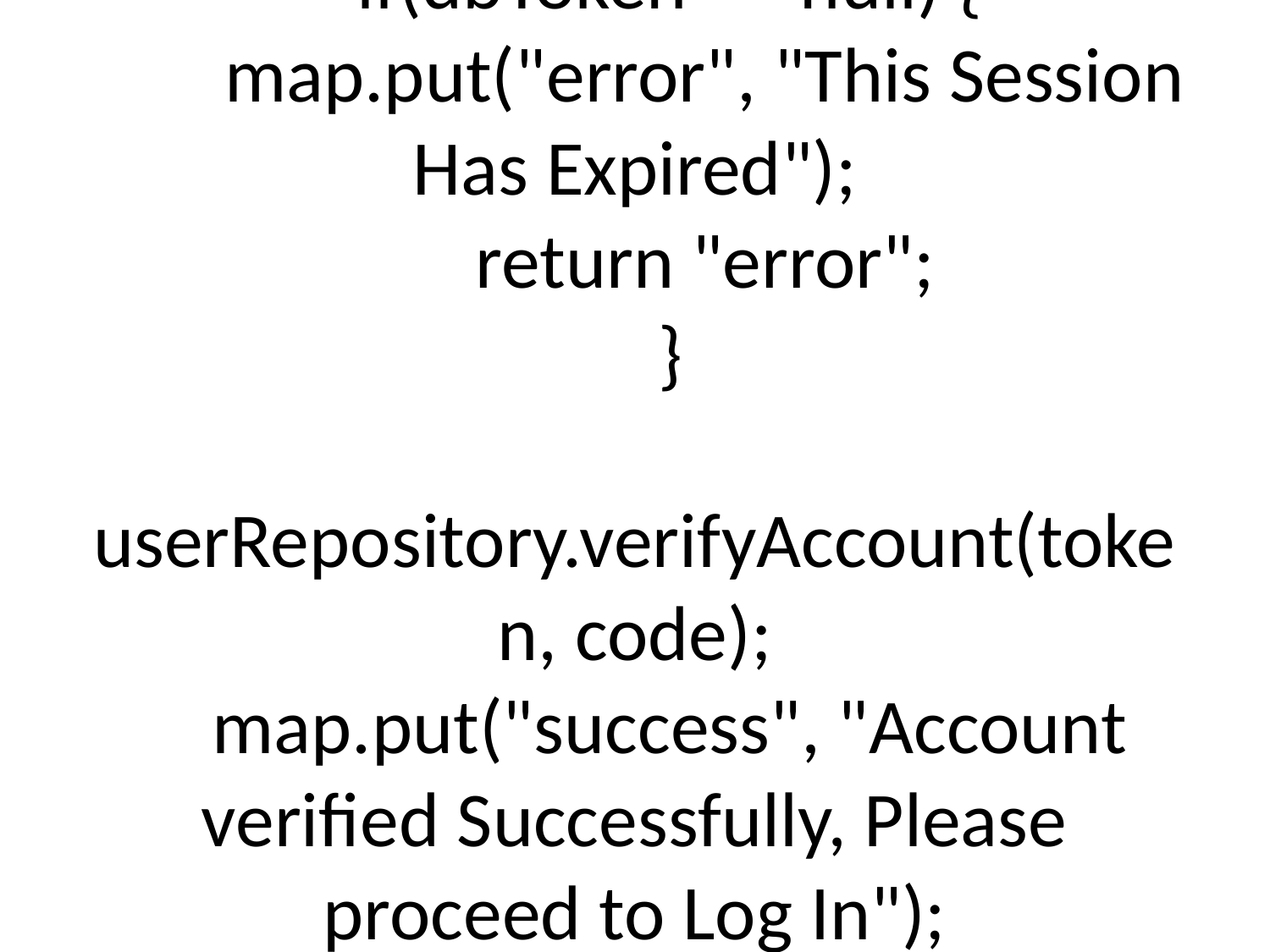

# @GetMapping("/verify")
public String getVerify(@RequestParam("token") String token,
                        @RequestParam("code") String code, ModelMap map) {
    String dbToken = userRepository.checkToken(token);
    if(dbToken == null) {
        map.put("error", "This Session Has Expired");
        return "error";
    }
    userRepository.verifyAccount(token, code);
    map.put("success", "Account verified Successfully, Please proceed to Log In");
    return "login";
}